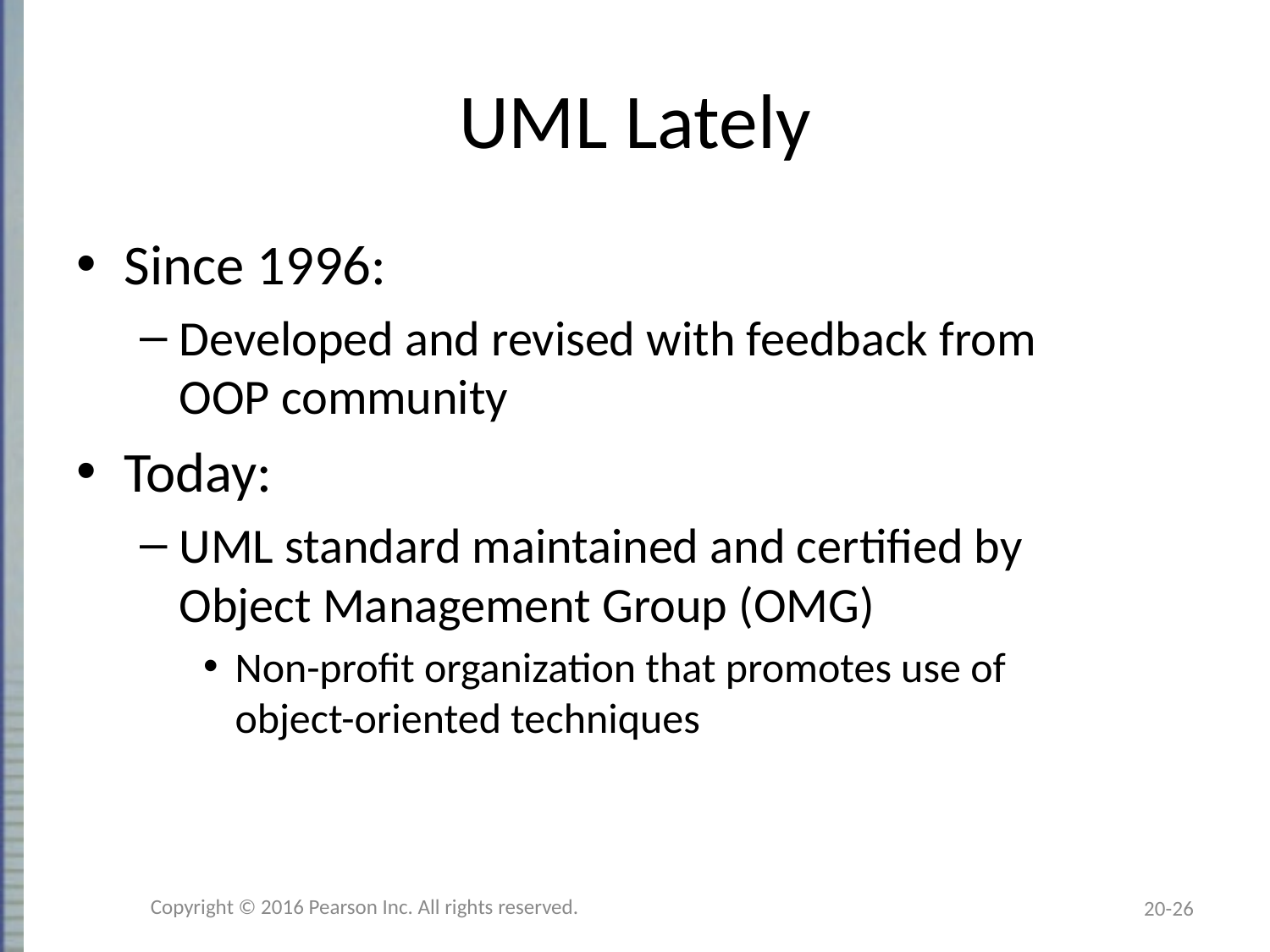

# UML Lately
Since 1996:
Developed and revised with feedback from
OOP community
Today:
UML standard maintained and certified by
Object Management Group (OMG)
Non-profit organization that promotes use of
object-oriented techniques
Copyright © 2016 Pearson Inc. All rights reserved.
20-26